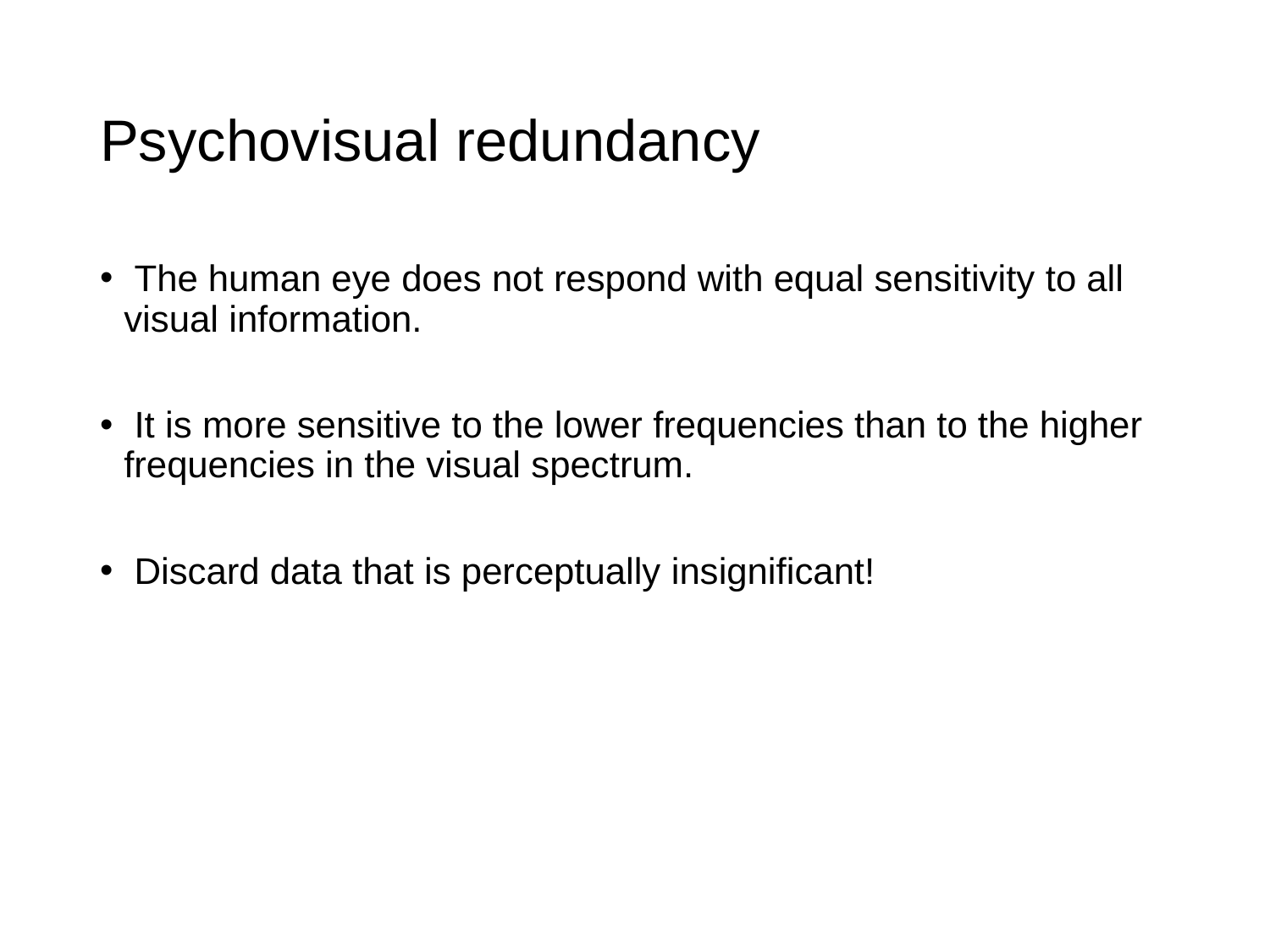

# Psychovisual redundancy
 The human eye does not respond with equal sensitivity to all visual information.

 It is more sensitive to the lower frequencies than to the higher frequencies in the visual spectrum.

 Discard data that is perceptually insignificant!